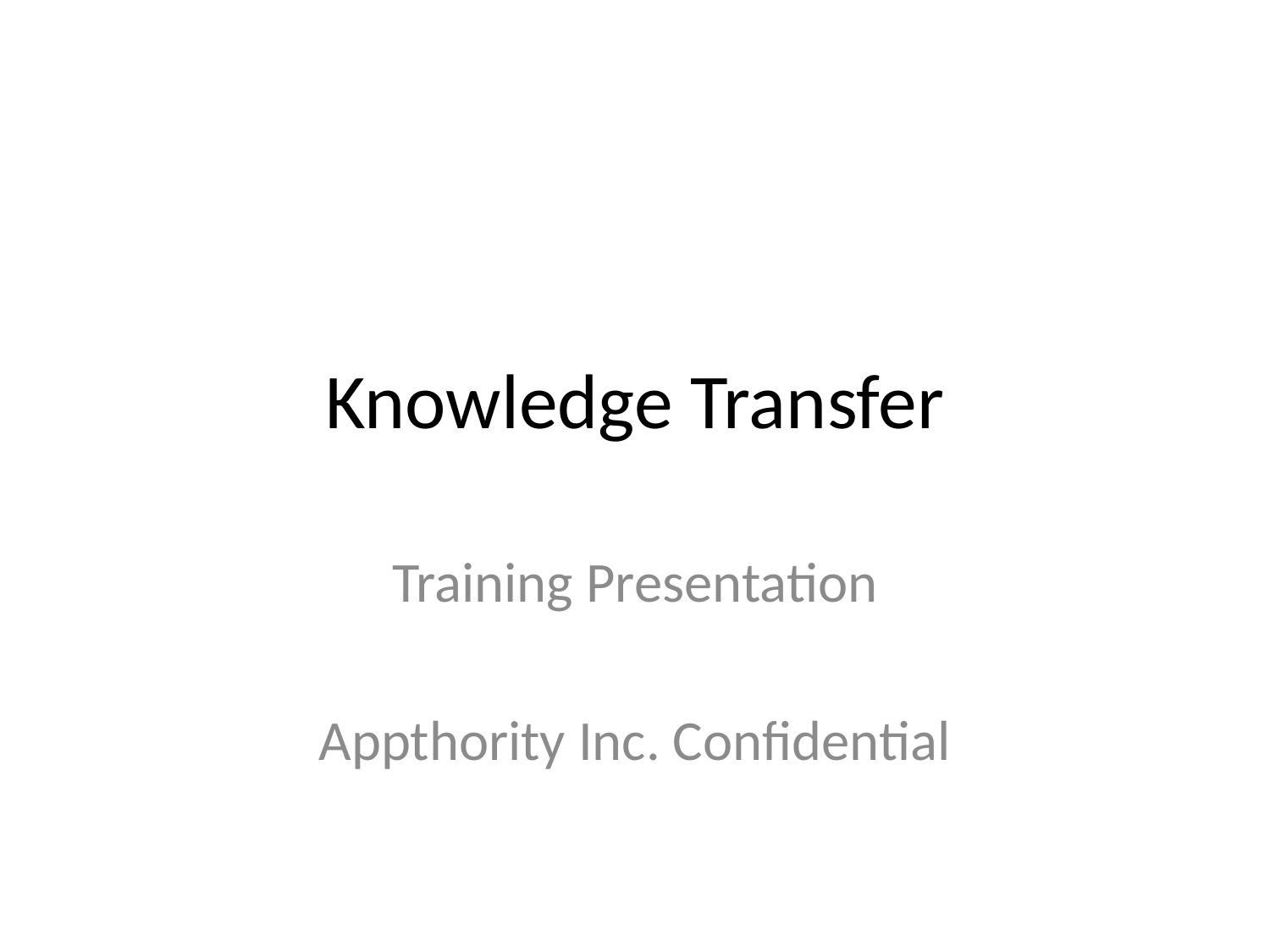

# Knowledge Transfer
Training Presentation

Appthority Inc. Confidential